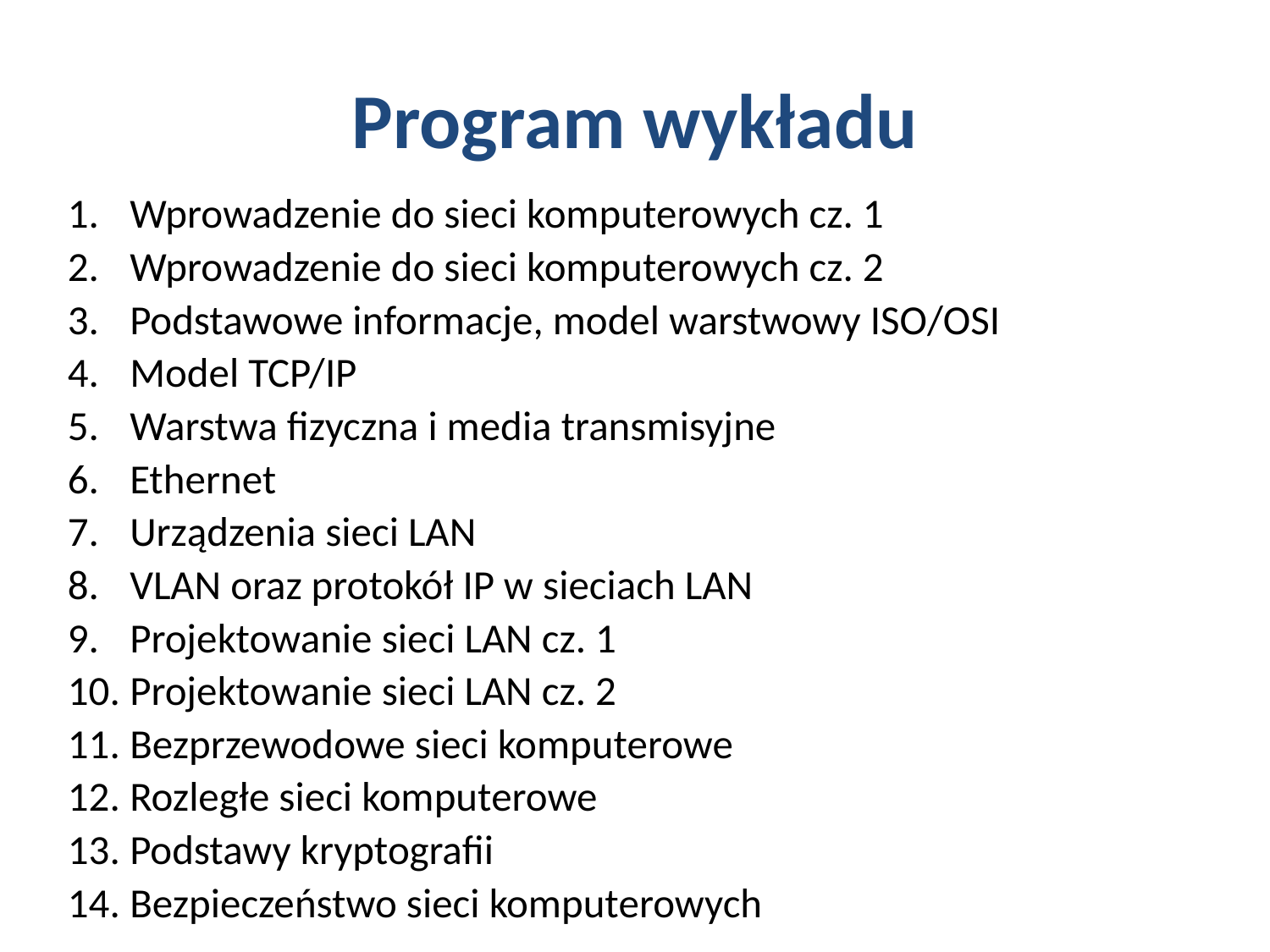

# Program wykładu
Wprowadzenie do sieci komputerowych cz. 1
Wprowadzenie do sieci komputerowych cz. 2
Podstawowe informacje, model warstwowy ISO/OSI
Model TCP/IP
Warstwa fizyczna i media transmisyjne
Ethernet
Urządzenia sieci LAN
VLAN oraz protokół IP w sieciach LAN
Projektowanie sieci LAN cz. 1
Projektowanie sieci LAN cz. 2
Bezprzewodowe sieci komputerowe
Rozległe sieci komputerowe
Podstawy kryptografii
Bezpieczeństwo sieci komputerowych